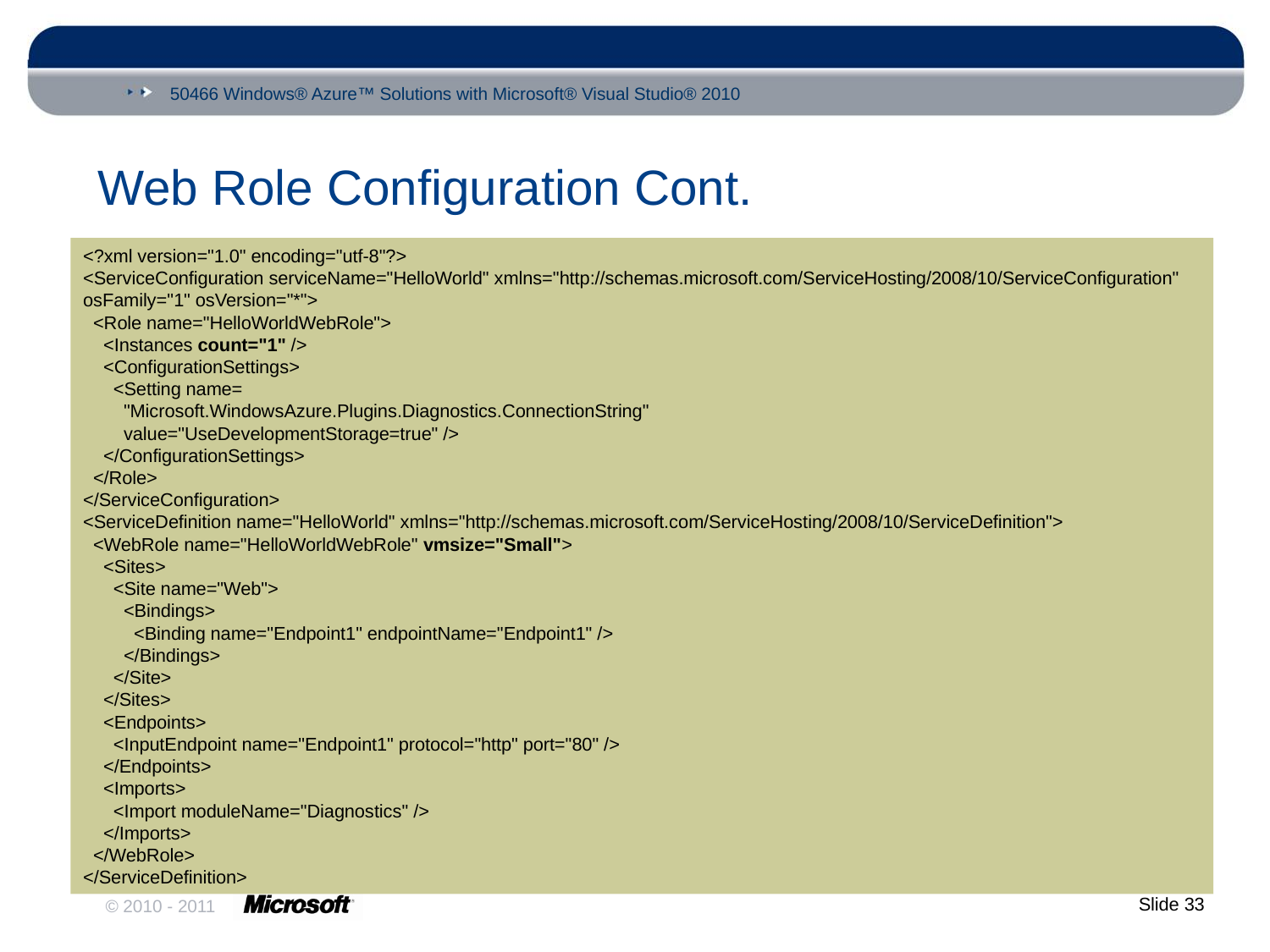

# Web Role Configuration Cont.
<?xml version="1.0" encoding="utf-8"?>
<ServiceConfiguration serviceName="HelloWorld" xmlns="http://schemas.microsoft.com/ServiceHosting/2008/10/ServiceConfiguration" osFamily="1" osVersion="*">
  <Role name="HelloWorldWebRole">
    <Instances count="1" />
    <ConfigurationSettings>
      <Setting name=
        "Microsoft.WindowsAzure.Plugins.Diagnostics.ConnectionString"
        value="UseDevelopmentStorage=true" />
    </ConfigurationSettings>
  </Role>
</ServiceConfiguration>
<ServiceDefinition name="HelloWorld" xmlns="http://schemas.microsoft.com/ServiceHosting/2008/10/ServiceDefinition">
  <WebRole name="HelloWorldWebRole" vmsize="Small">
    <Sites>
      <Site name="Web">
        <Bindings>
          <Binding name="Endpoint1" endpointName="Endpoint1" />
        </Bindings>
      </Site>
    </Sites>
    <Endpoints>
      <InputEndpoint name="Endpoint1" protocol="http" port="80" />
    </Endpoints>
    <Imports>
      <Import moduleName="Diagnostics" />
    </Imports>
  </WebRole>
</ServiceDefinition>